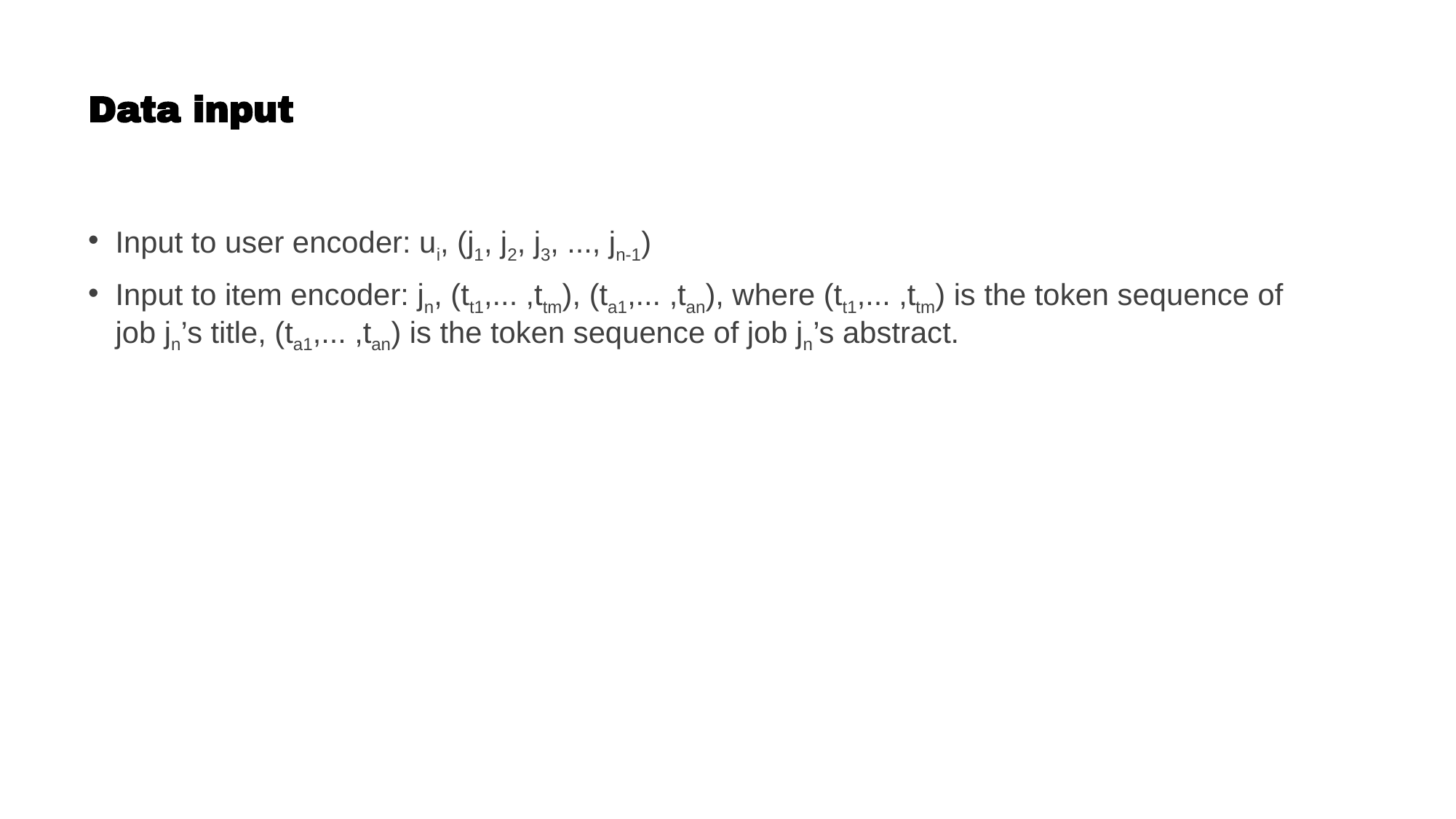

# Data input
Input to user encoder: ui, (j1, j2, j3, ..., jn-1)
Input to item encoder: jn, (tt1,... ,ttm), (ta1,... ,tan), where (tt1,... ,ttm) is the token sequence of job jn’s title, (ta1,... ,tan) is the token sequence of job jn’s abstract.